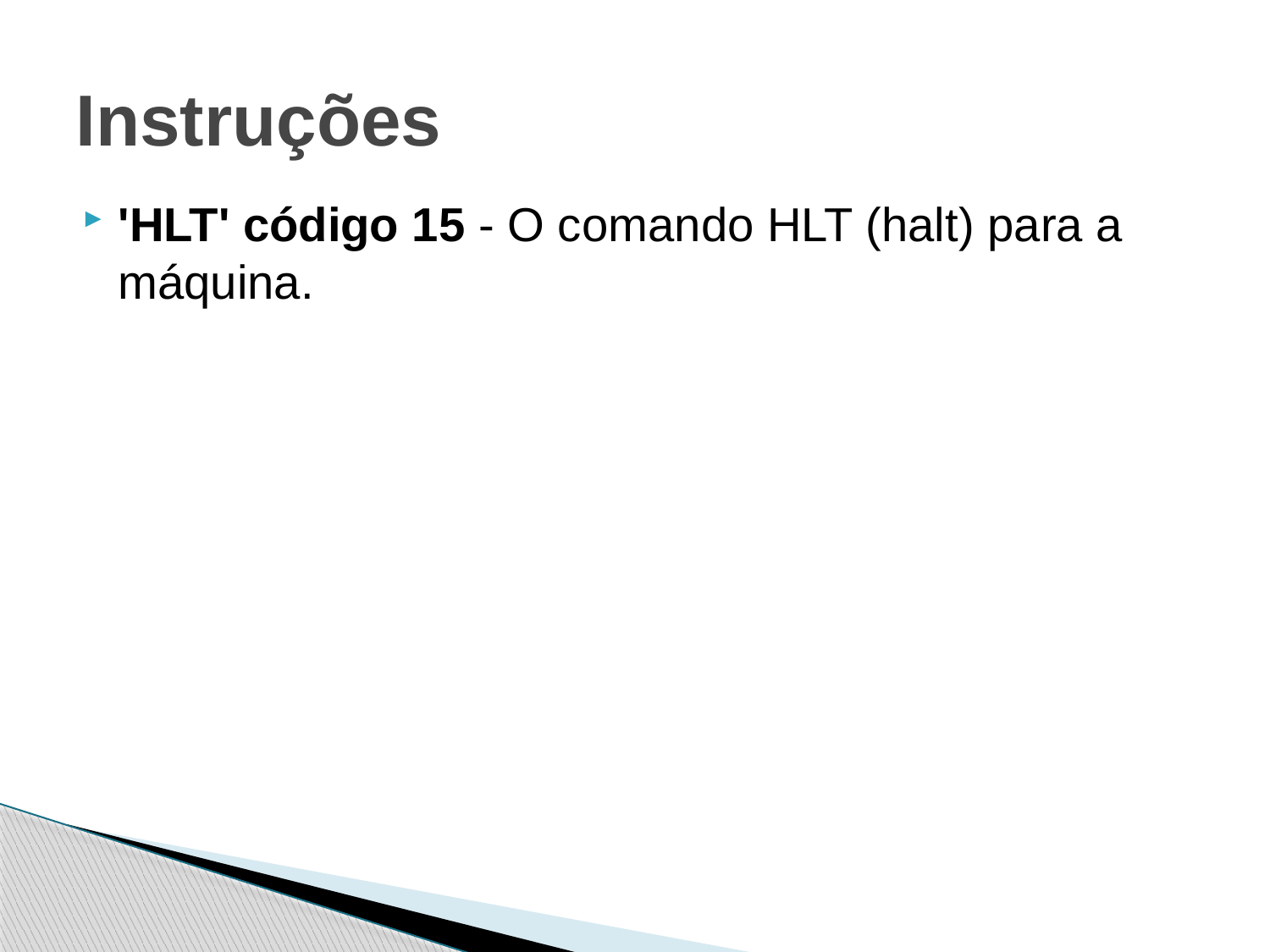

# Instruções
'HLT' código 15 - O comando HLT (halt) para a máquina.